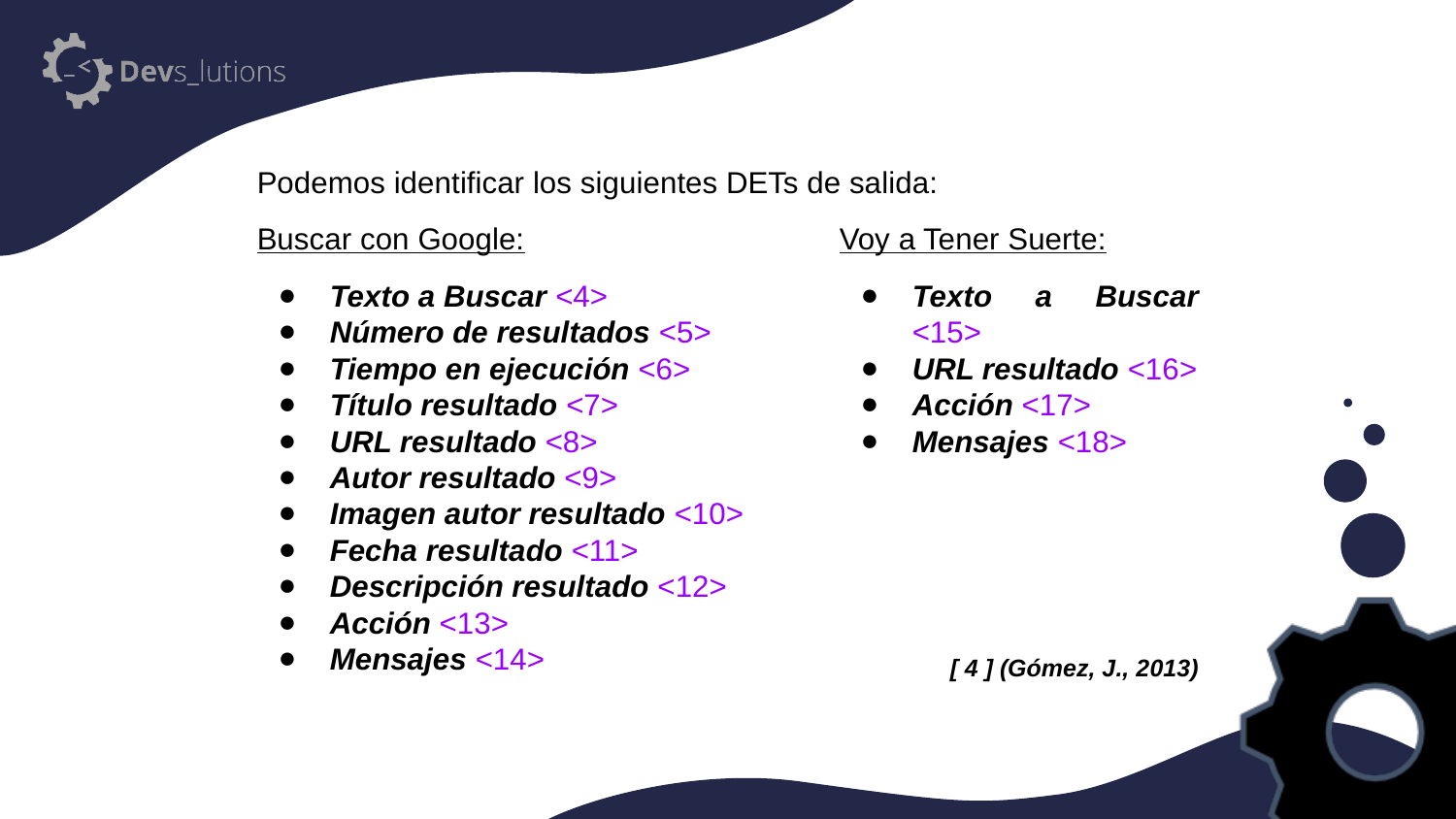

Podemos identificar los siguientes DETs de salida:
Buscar con Google:
Texto a Buscar <4>
Número de resultados <5>
Tiempo en ejecución <6>
Título resultado <7>
URL resultado <8>
Autor resultado <9>
Imagen autor resultado <10>
Fecha resultado <11>
Descripción resultado <12>
Acción <13>
Mensajes <14>

Voy a Tener Suerte:
Texto a Buscar <15>
URL resultado <16>
Acción <17>
Mensajes <18>
[ 4 ] (Gómez, J., 2013)